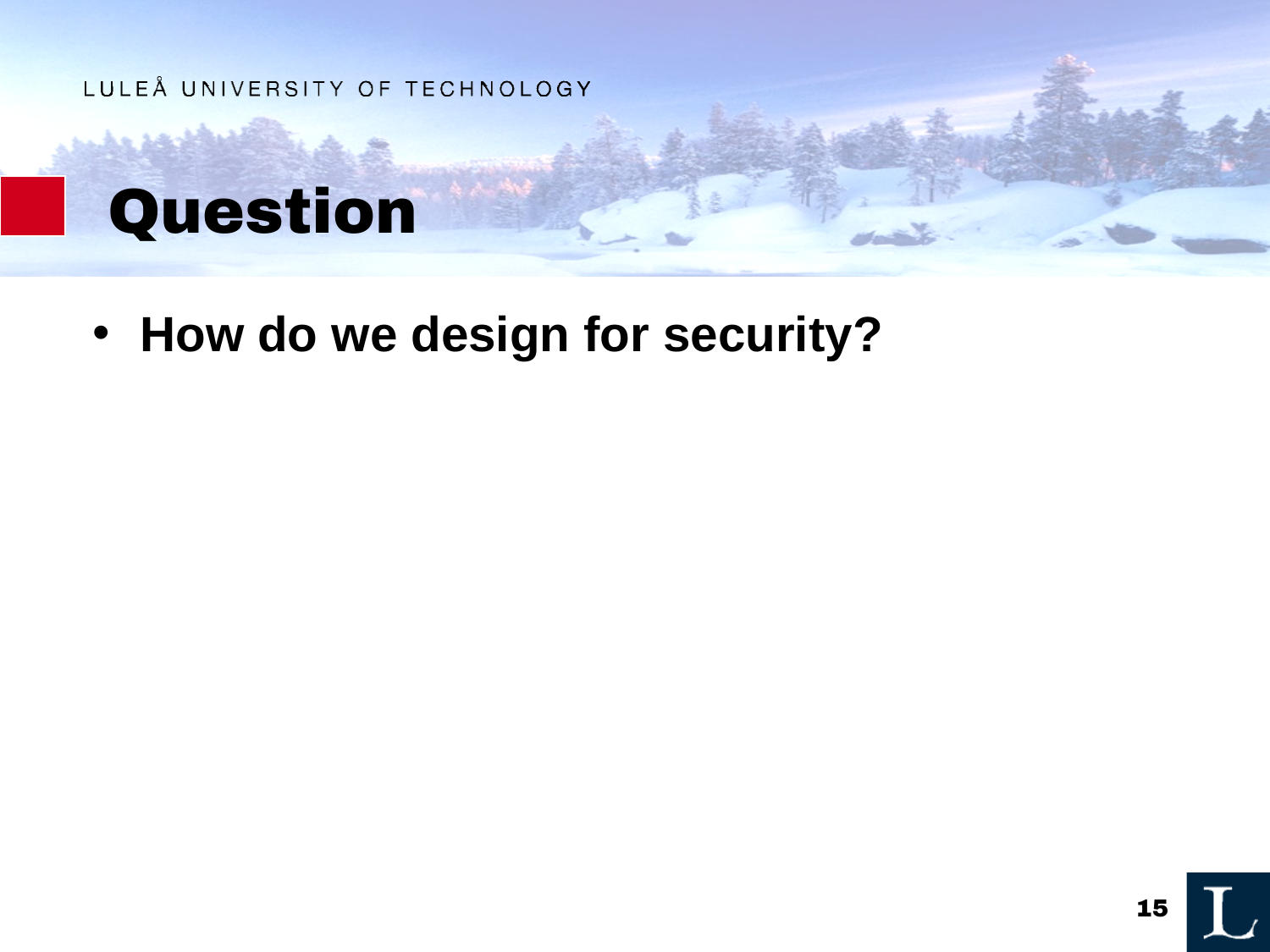

# Question
How do we design for security?
15